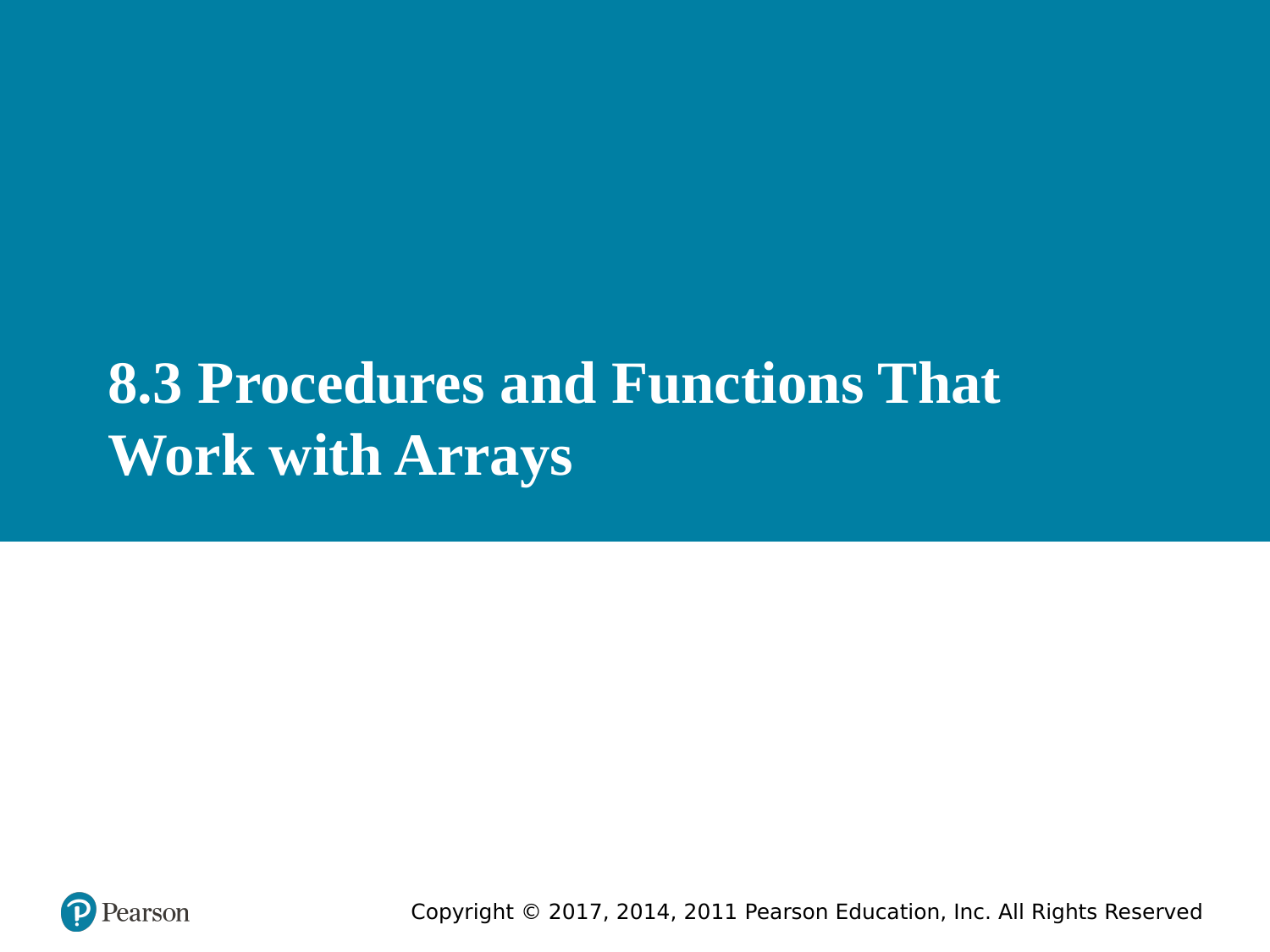

# 8.3 Procedures and Functions That Work with Arrays